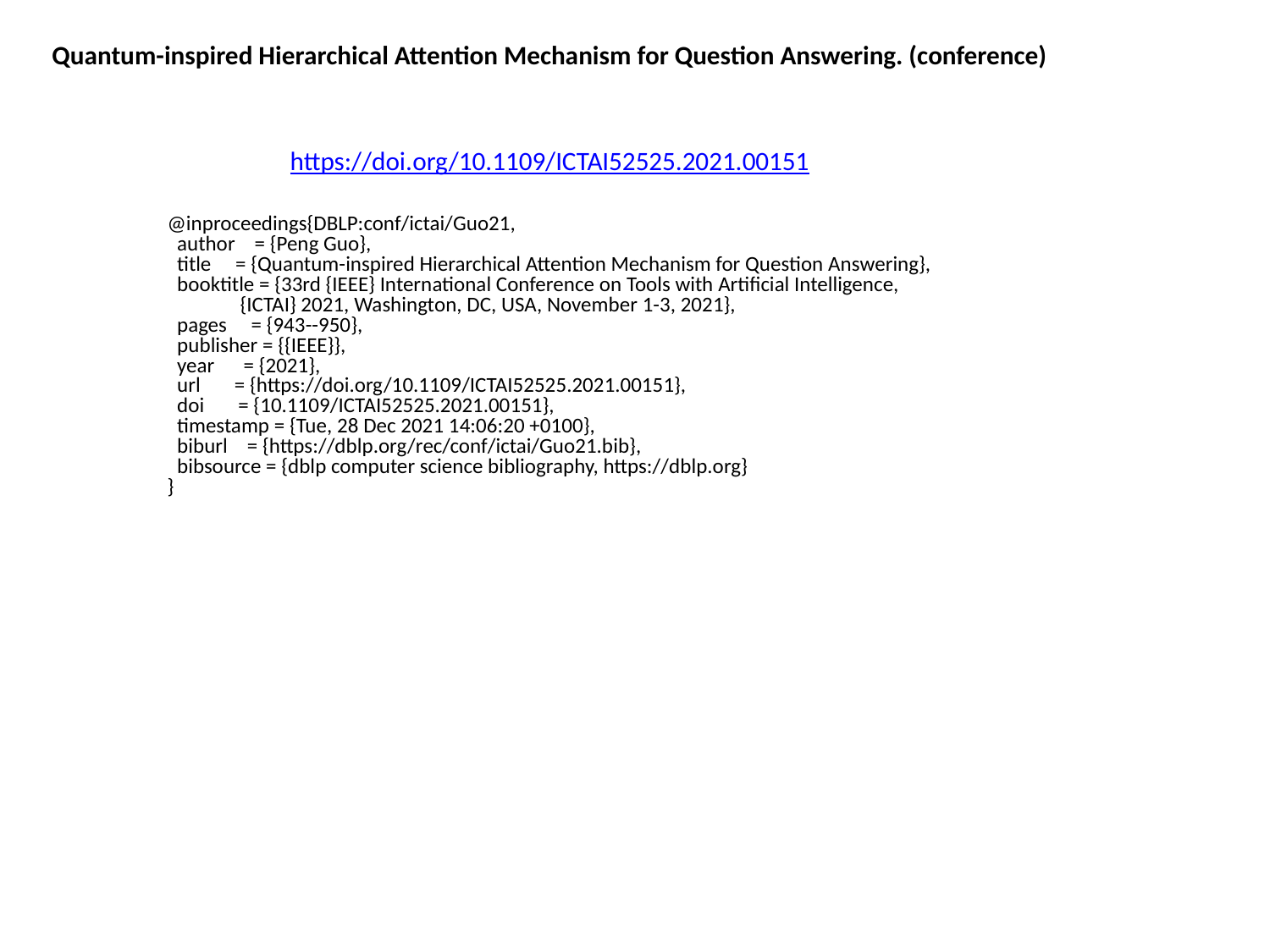

Quantum-inspired Hierarchical Attention Mechanism for Question Answering. (conference)

https://doi.org/10.1109/ICTAI52525.2021.00151

@inproceedings{DBLP:conf/ictai/Guo21,
  author    = {Peng Guo},
  title     = {Quantum-inspired Hierarchical Attention Mechanism for Question Answering},
  booktitle = {33rd {IEEE} International Conference on Tools with Artificial Intelligence,
               {ICTAI} 2021, Washington, DC, USA, November 1-3, 2021},
  pages     = {943--950},
  publisher = {{IEEE}},
  year      = {2021},
  url       = {https://doi.org/10.1109/ICTAI52525.2021.00151},
  doi       = {10.1109/ICTAI52525.2021.00151},
  timestamp = {Tue, 28 Dec 2021 14:06:20 +0100},
  biburl    = {https://dblp.org/rec/conf/ictai/Guo21.bib},
  bibsource = {dblp computer science bibliography, https://dblp.org}
}